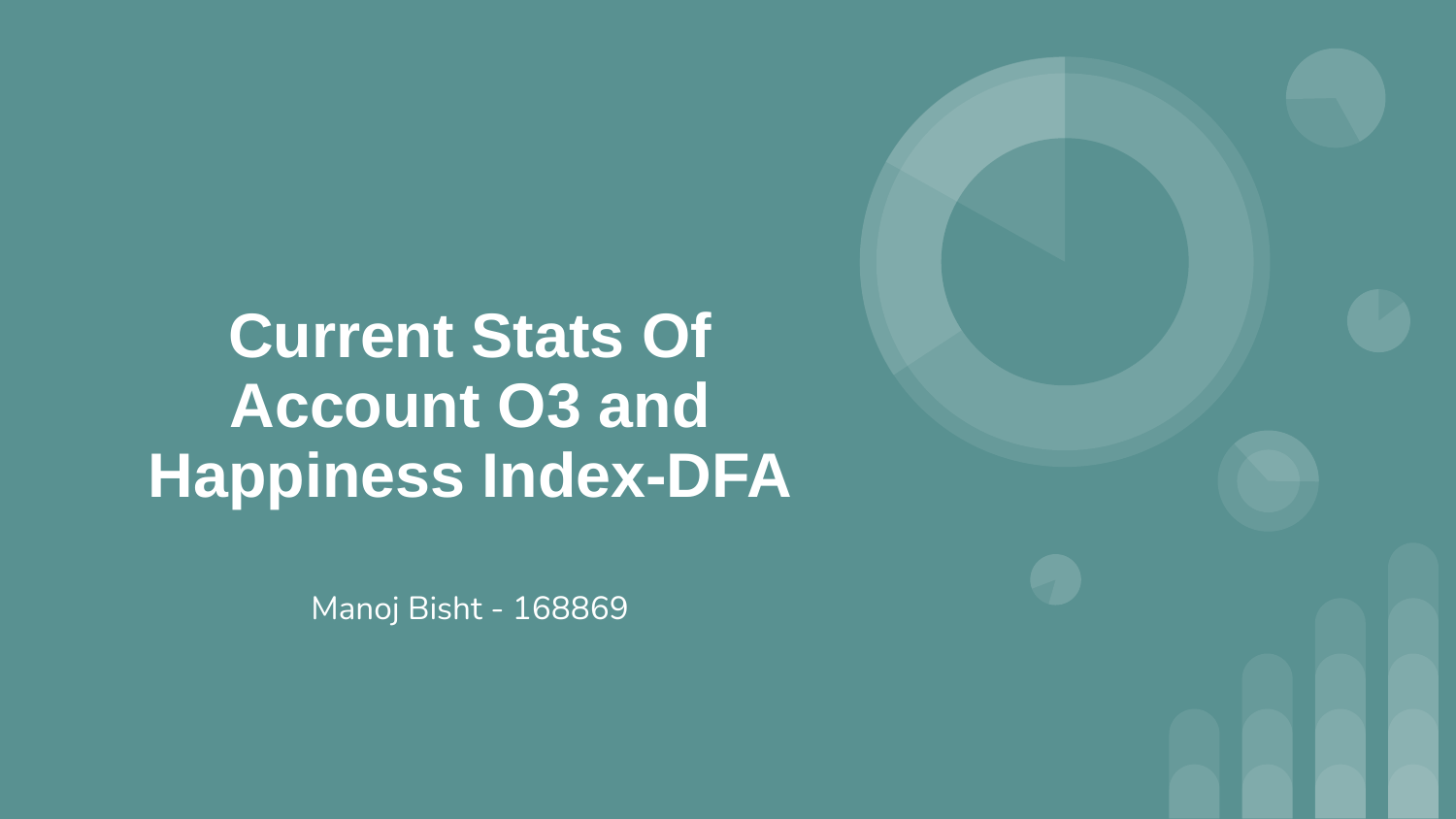

# Current Stats Of Account O3 and Happiness Index-DFA
Manoj Bisht - 168869